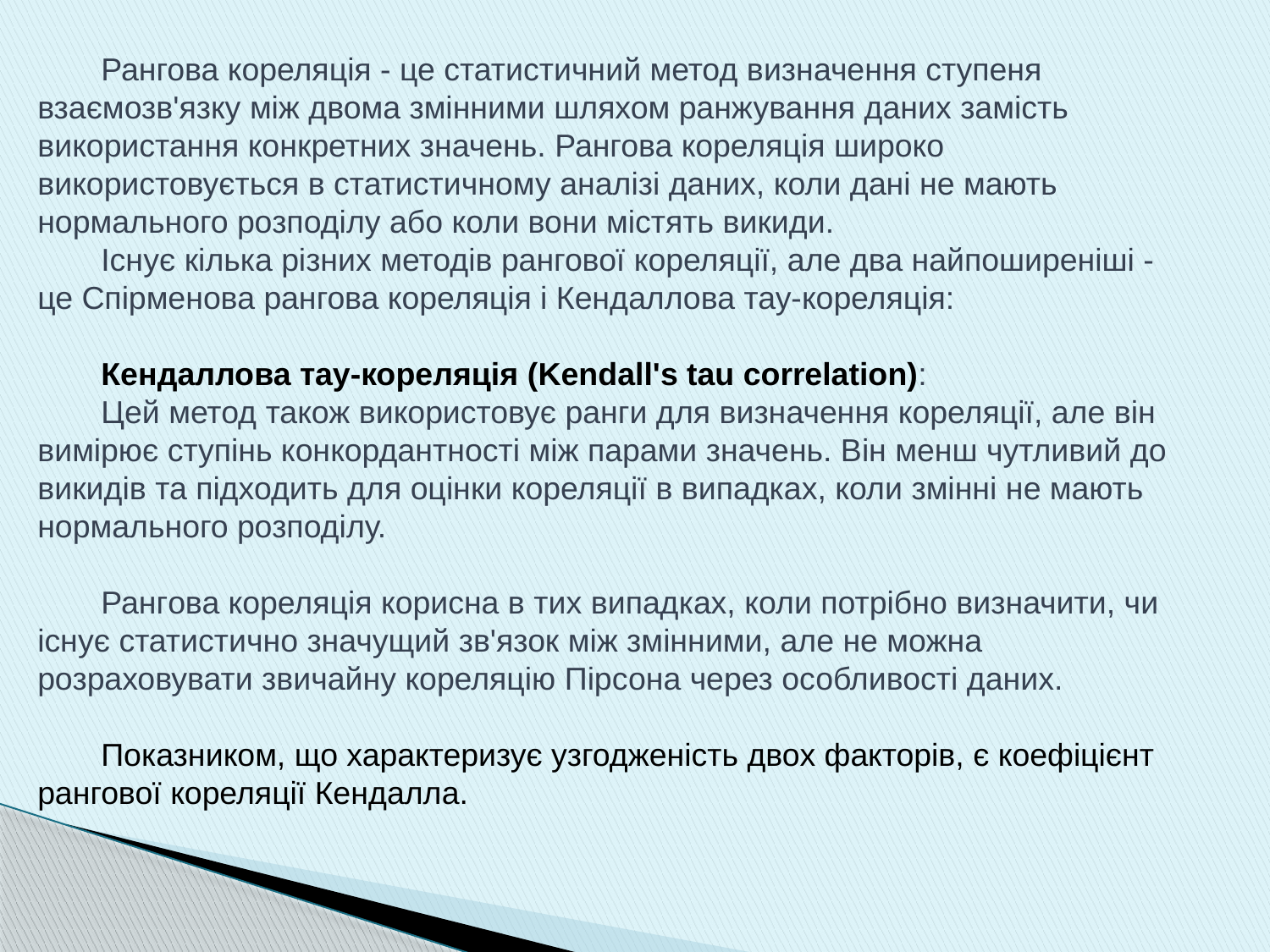

Рангова кореляція - це статистичний метод визначення ступеня взаємозв'язку між двома змінними шляхом ранжування даних замість використання конкретних значень. Рангова кореляція широко використовується в статистичному аналізі даних, коли дані не мають нормального розподілу або коли вони містять викиди.
Існує кілька різних методів рангової кореляції, але два найпоширеніші - це Спірменова рангова кореляція і Кендаллова тау-кореляція:

Кендаллова тау-кореляція (Kendall's tau correlation):
Цей метод також використовує ранги для визначення кореляції, але він вимірює ступінь конкордантності між парами значень. Він менш чутливий до викидів та підходить для оцінки кореляції в випадках, коли змінні не мають нормального розподілу.

Рангова кореляція корисна в тих випадках, коли потрібно визначити, чи існує статистично значущий зв'язок між змінними, але не можна розраховувати звичайну кореляцію Пірсона через особливості даних.

Показником, що характеризує узгодженість двох факторів, є коефіцієнт рангової кореляції Кендалла.